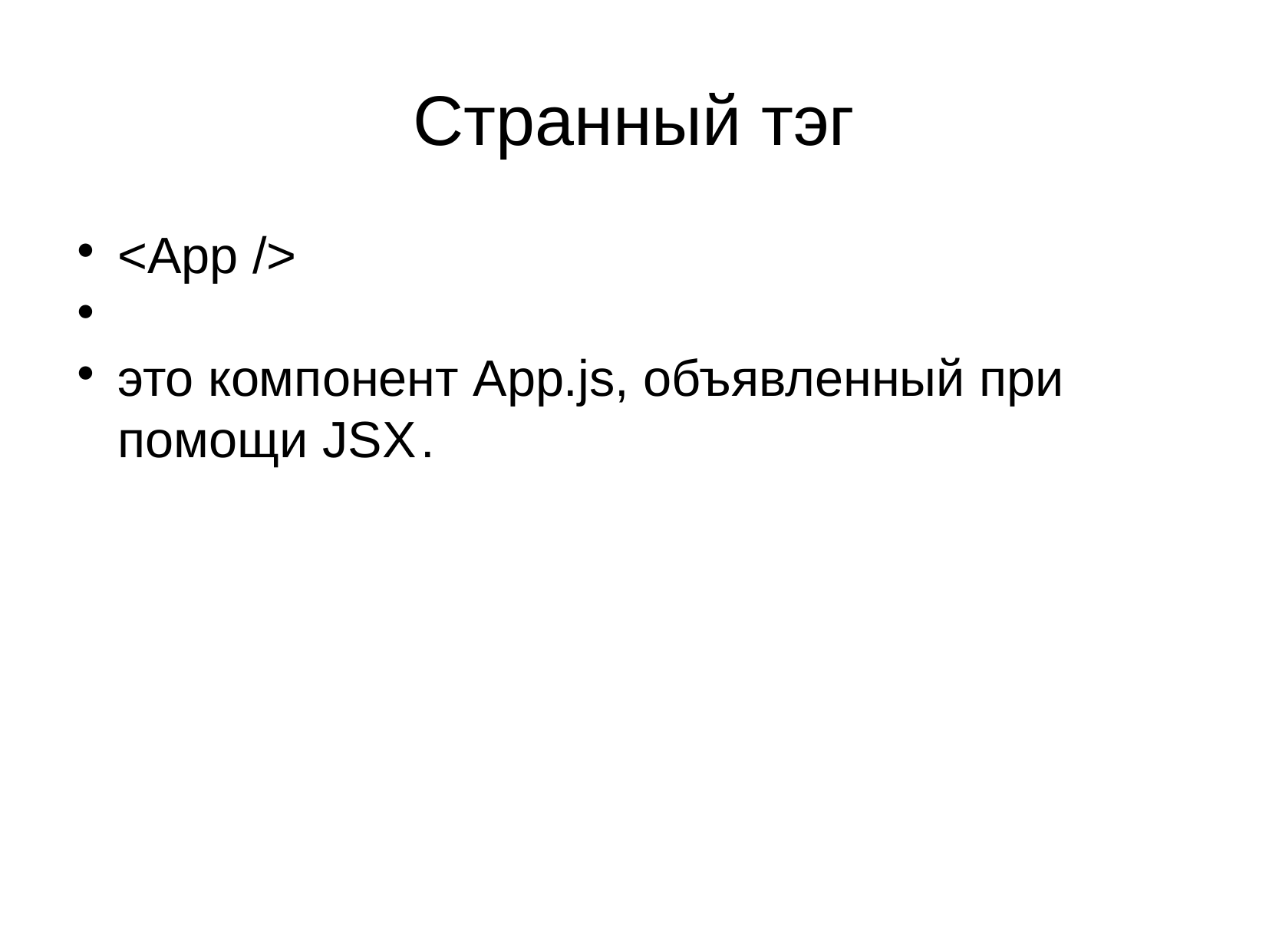

Странный тэг
<App />

это компонент App.js, объявленный при помощи JSX .